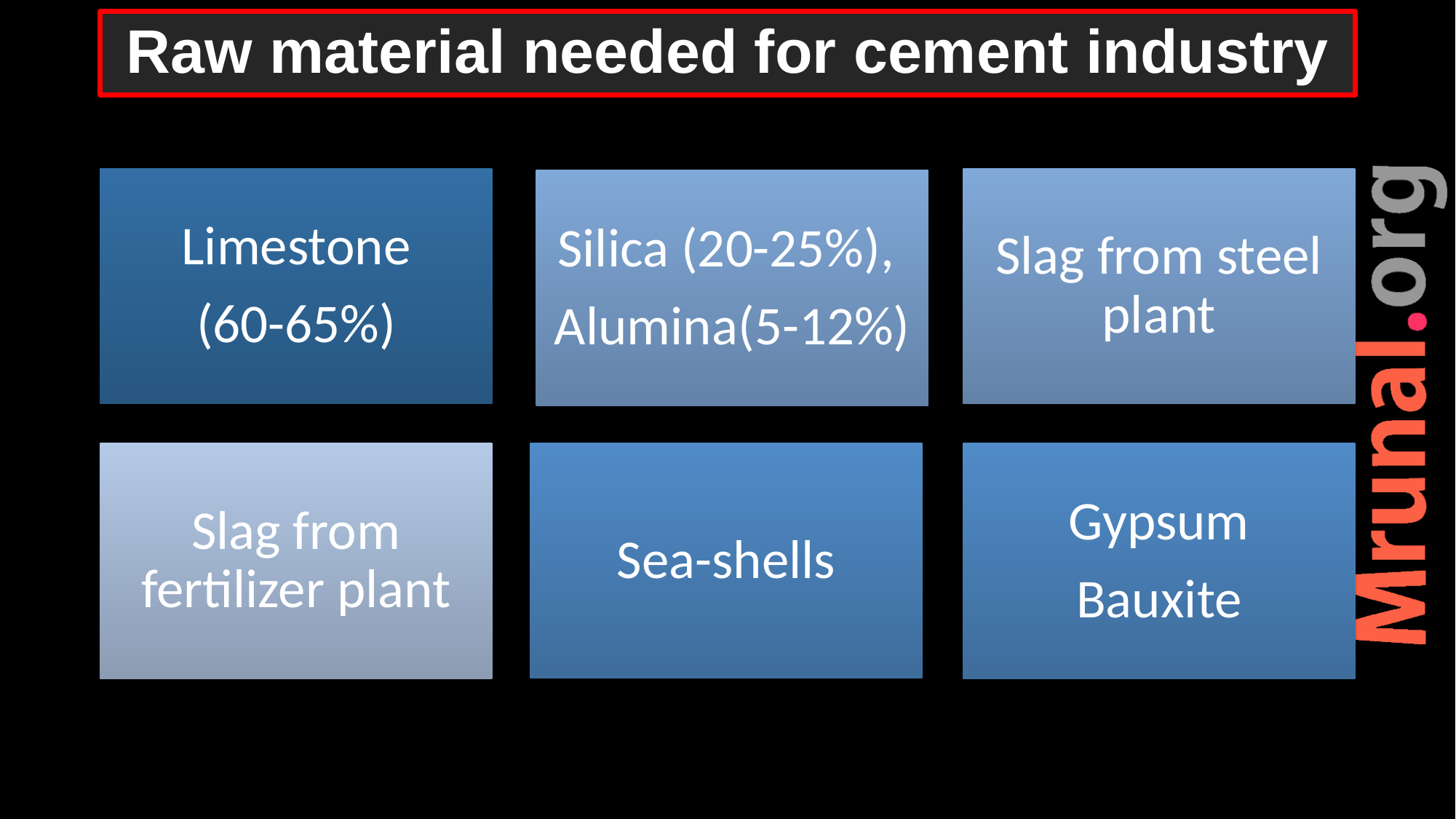

# Raw material needed for cement industry
Limestone
(60-65%)
Sea-shells
Slag from steel plant
Slag from fertilizer plant
Silica (20-25%),
Alumina(5-12%)
Gypsum
Bauxite